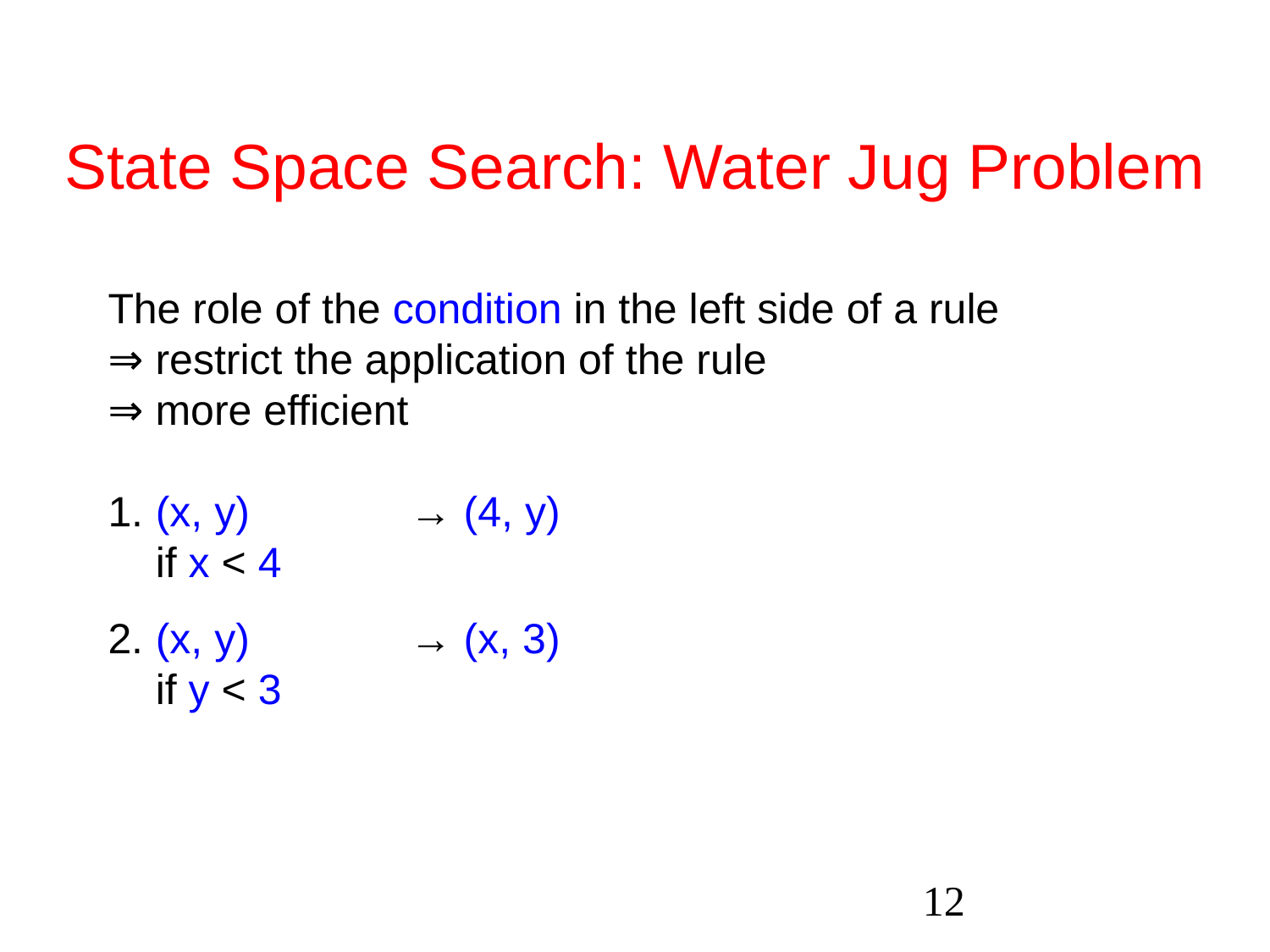

# State Space Search: Water Jug Problem
The role of the condition in the left side of a rule
⇒ restrict the application of the rule
⇒ more efficient

1.	(x, y)		→ (4, y)
	if x < 4
2.	(x, y)		→ (x, 3)
	if y < 3

12